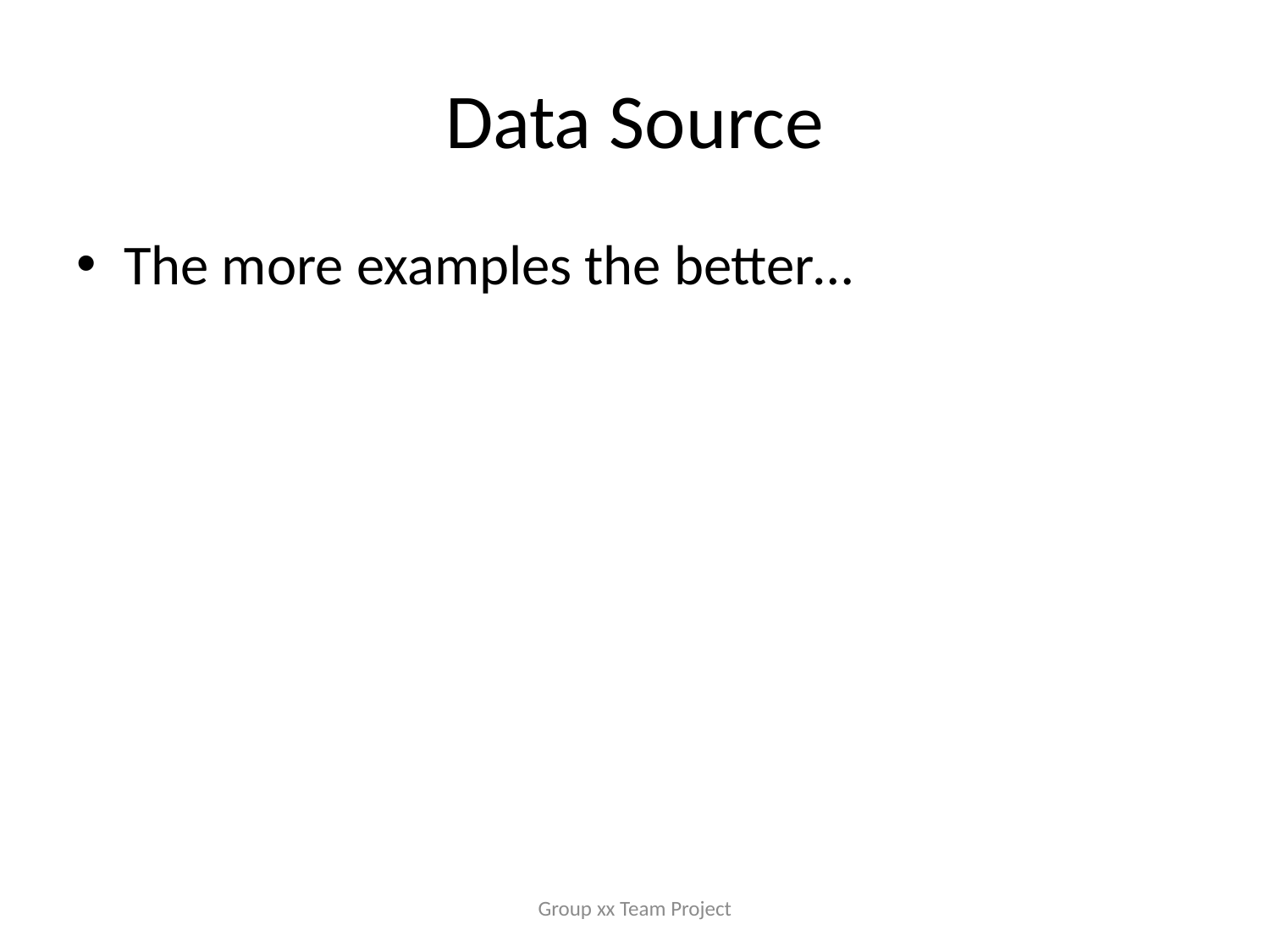

# Data Source
The more examples the better…
Group xx Team Project